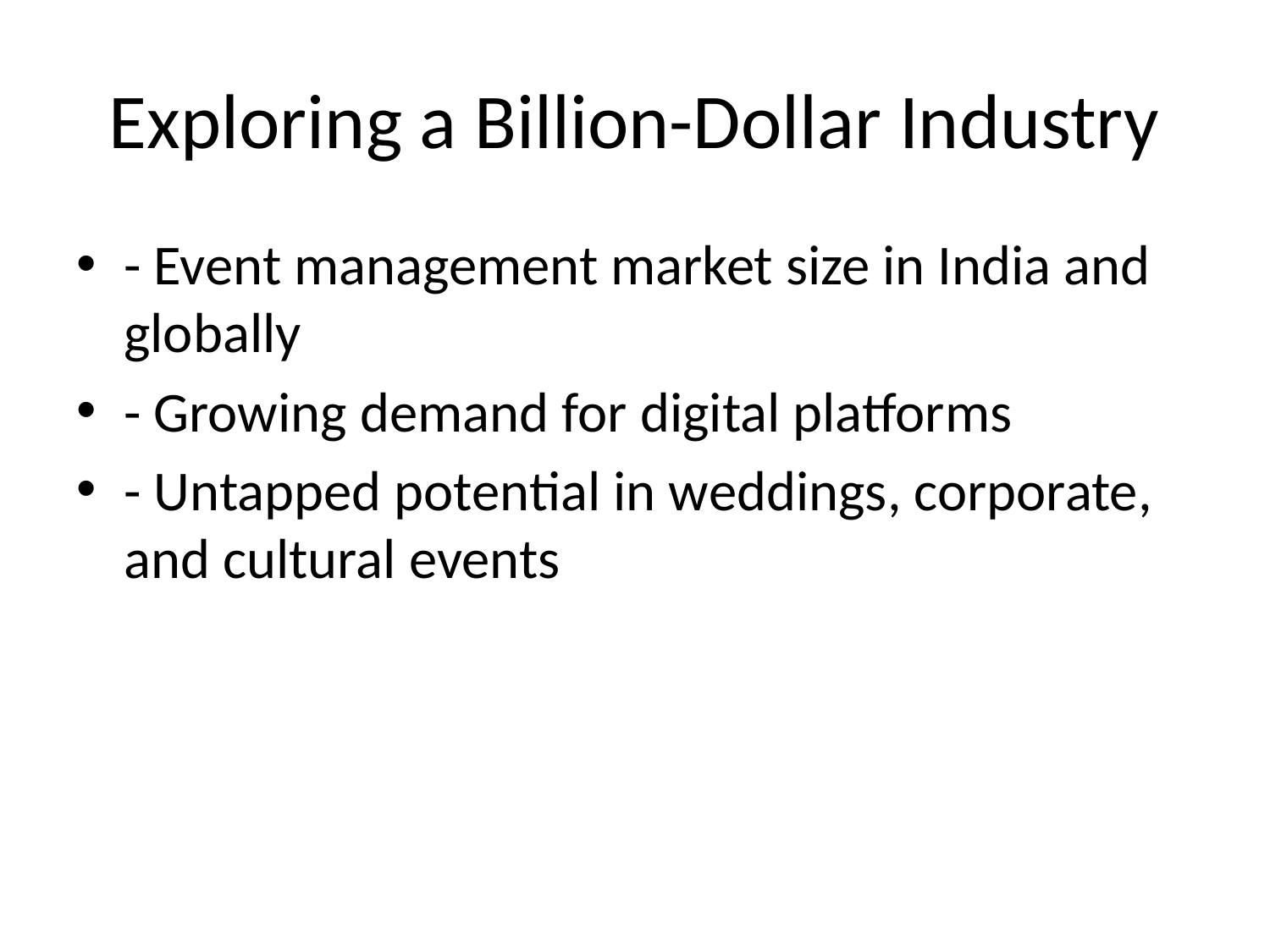

# Exploring a Billion-Dollar Industry
- Event management market size in India and globally
- Growing demand for digital platforms
- Untapped potential in weddings, corporate, and cultural events